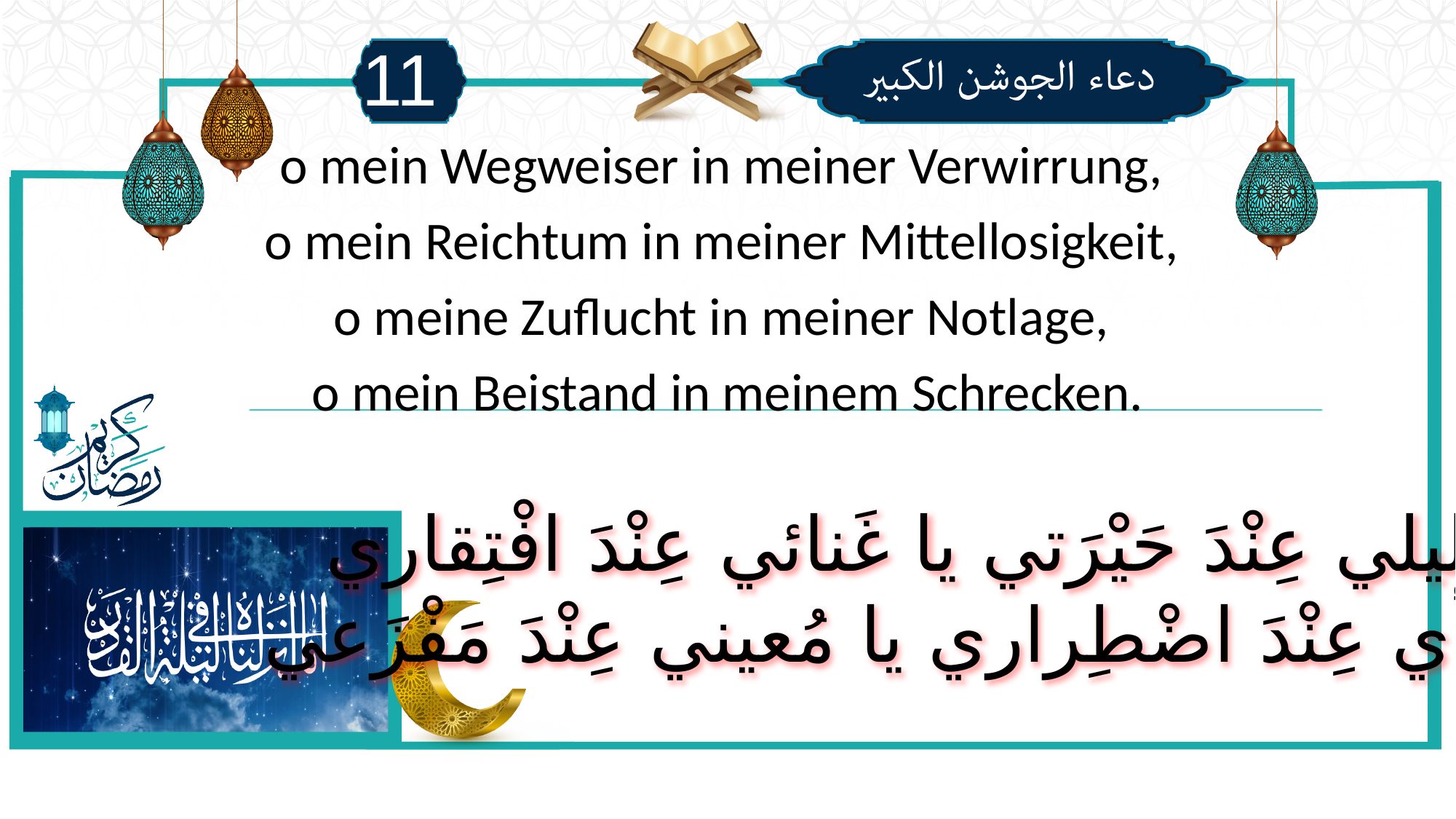

11
o mein Wegweiser in meiner Verwirrung,
o mein Reichtum in meiner Mittellosigkeit,
o meine Zuflucht in meiner Notlage,
o mein Beistand in meinem Schrecken.
يا دَليلي عِنْدَ حَيْرَتي يا غَنائي عِنْدَ افْتِقاري
 يا مَلجَأي عِنْدَ اضْطِراري يا مُعيني عِنْدَ مَفْزَعي